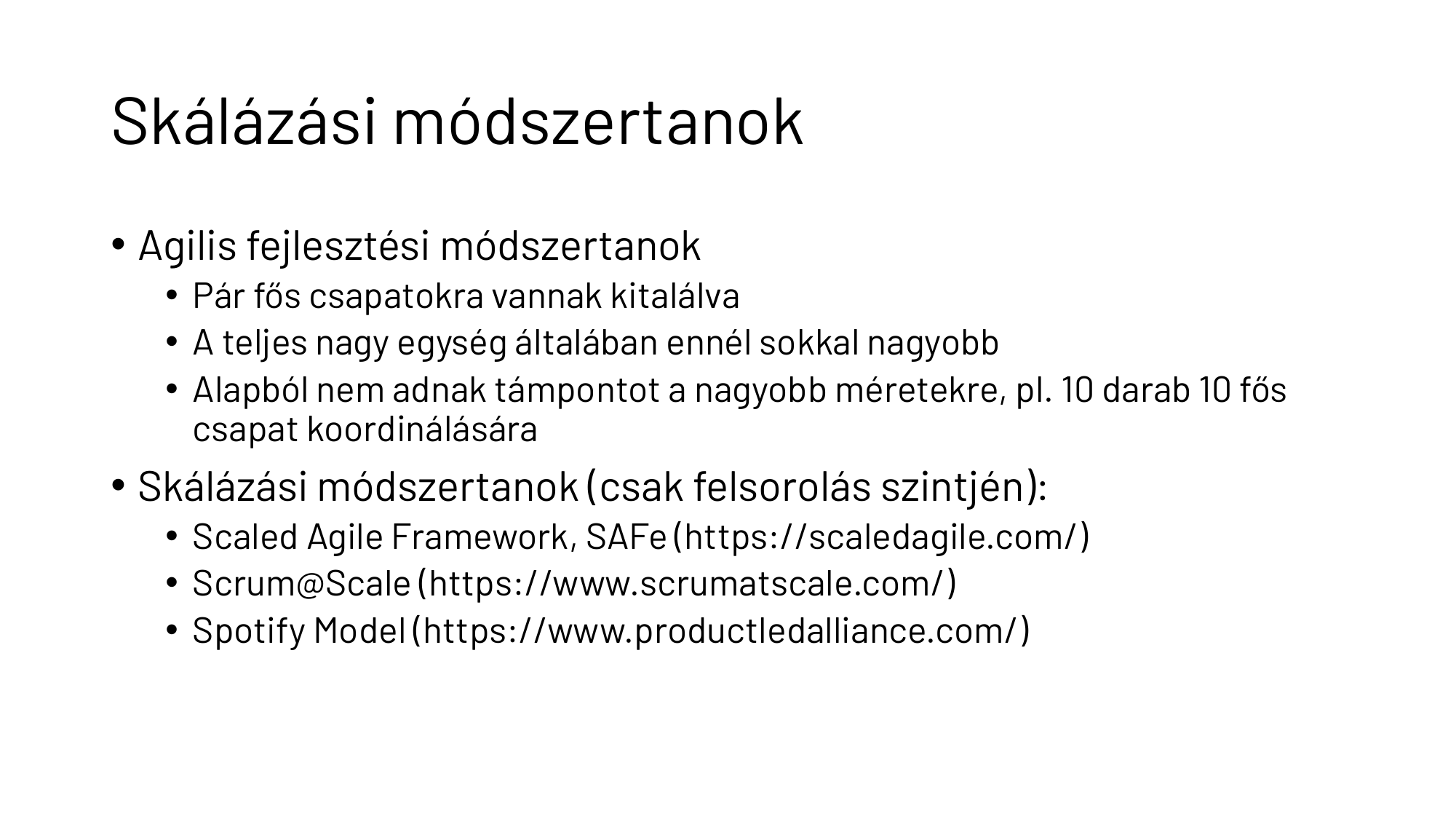

# Skálázási módszertanok
Agilis fejlesztési módszertanok
Pár fős csapatokra vannak kitalálva
A teljes nagy egység általában ennél sokkal nagyobb
Alapból nem adnak támpontot a nagyobb méretekre, pl. 10 darab 10 fős csapat koordinálására
Skálázási módszertanok (csak felsorolás szintjén):
Scaled Agile Framework, SAFe (https://scaledagile.com/)
Scrum@Scale (https://www.scrumatscale.com/)
Spotify Model (https://www.productledalliance.com/)